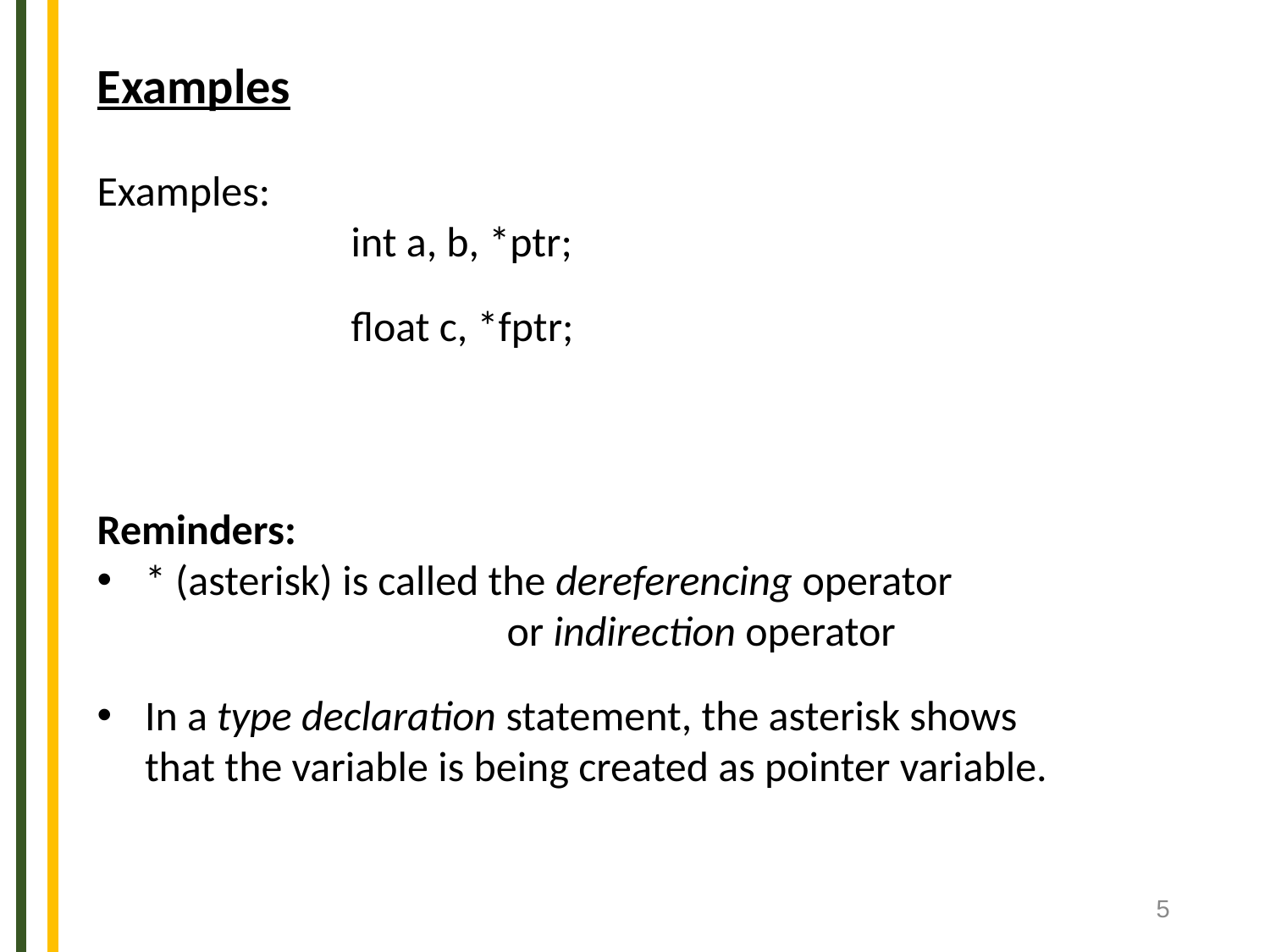

Examples

Examples:
		int a, b, *ptr;

		float c, *fptr;

Reminders:
* (asterisk) is called the dereferencing operator
                                           or indirection operator

In a type declaration statement, the asterisk shows
     that the variable is being created as pointer variable.
5